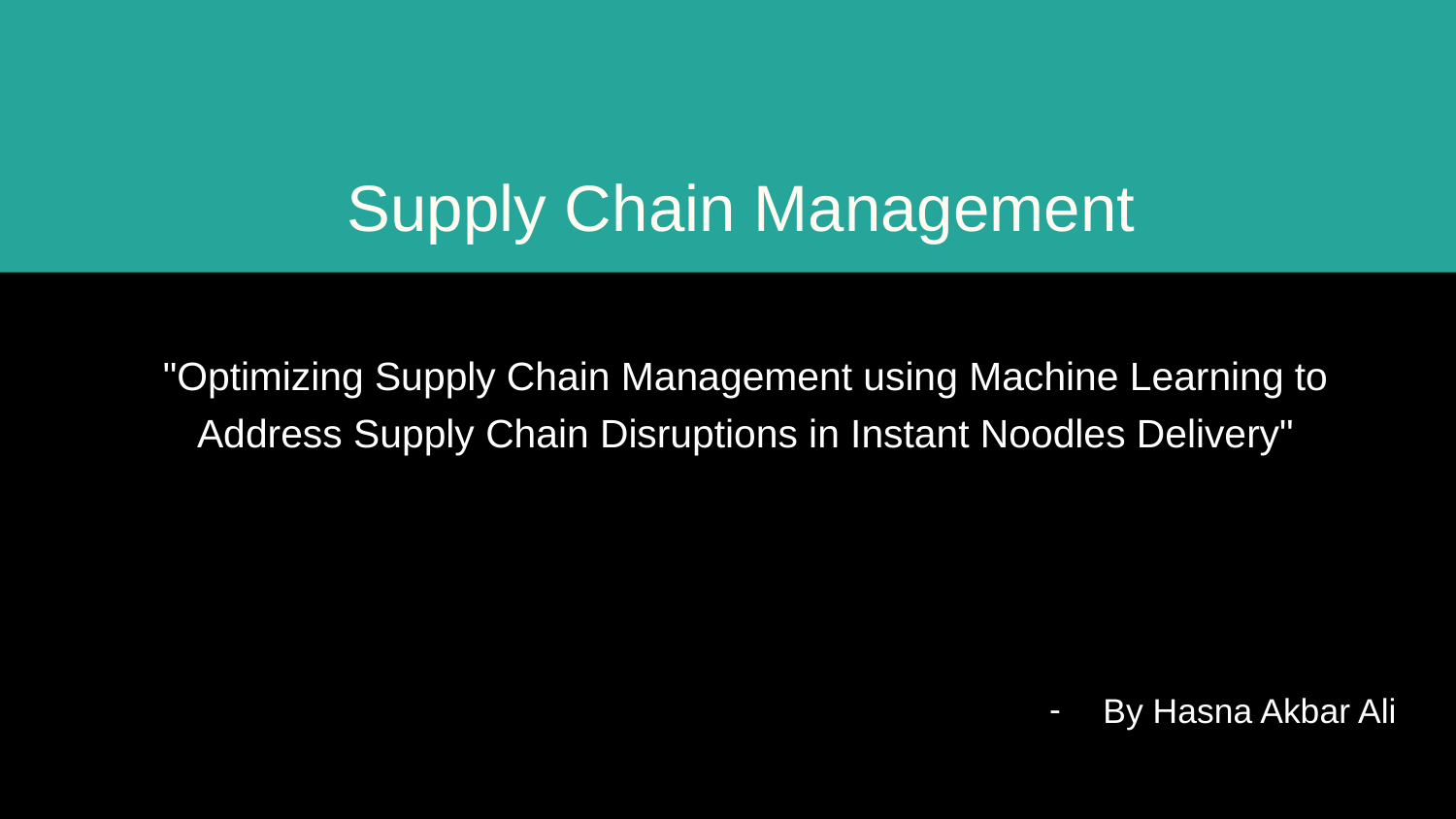

# Supply Chain Management
"Optimizing Supply Chain Management using Machine Learning to Address Supply Chain Disruptions in Instant Noodles Delivery"

By Hasna Akbar Ali